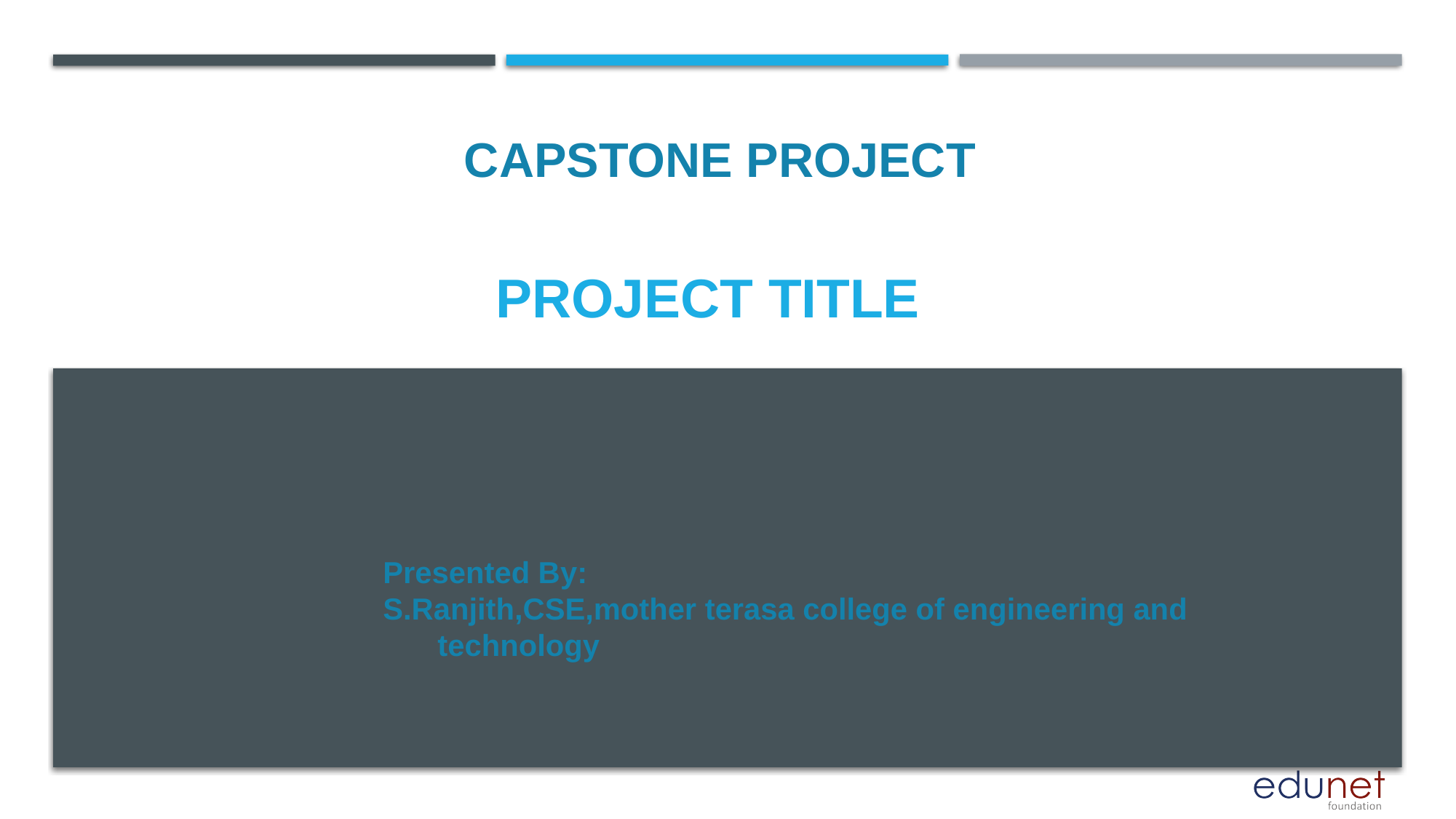

CAPSTONE PROJECT
# PROJECT TITLE
Presented By:
S.Ranjith,CSE,mother terasa college of engineering and technology